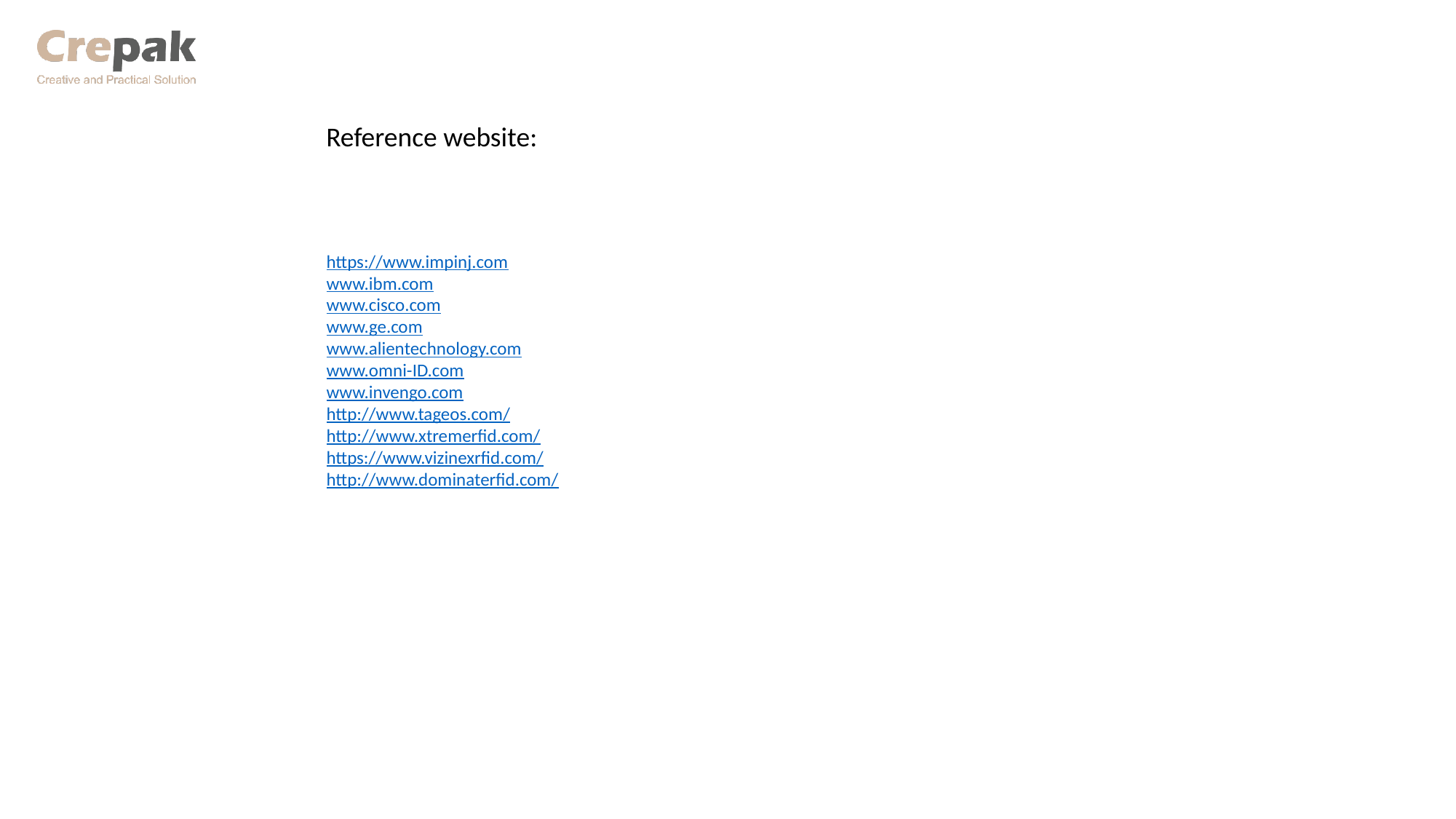

Reference website:
https://www.impinj.com
www.ibm.com
www.cisco.com
www.ge.com
www.alientechnology.com
www.omni-ID.com
www.invengo.com
http://www.tageos.com/
http://www.xtremerfid.com/
https://www.vizinexrfid.com/
http://www.dominaterfid.com/